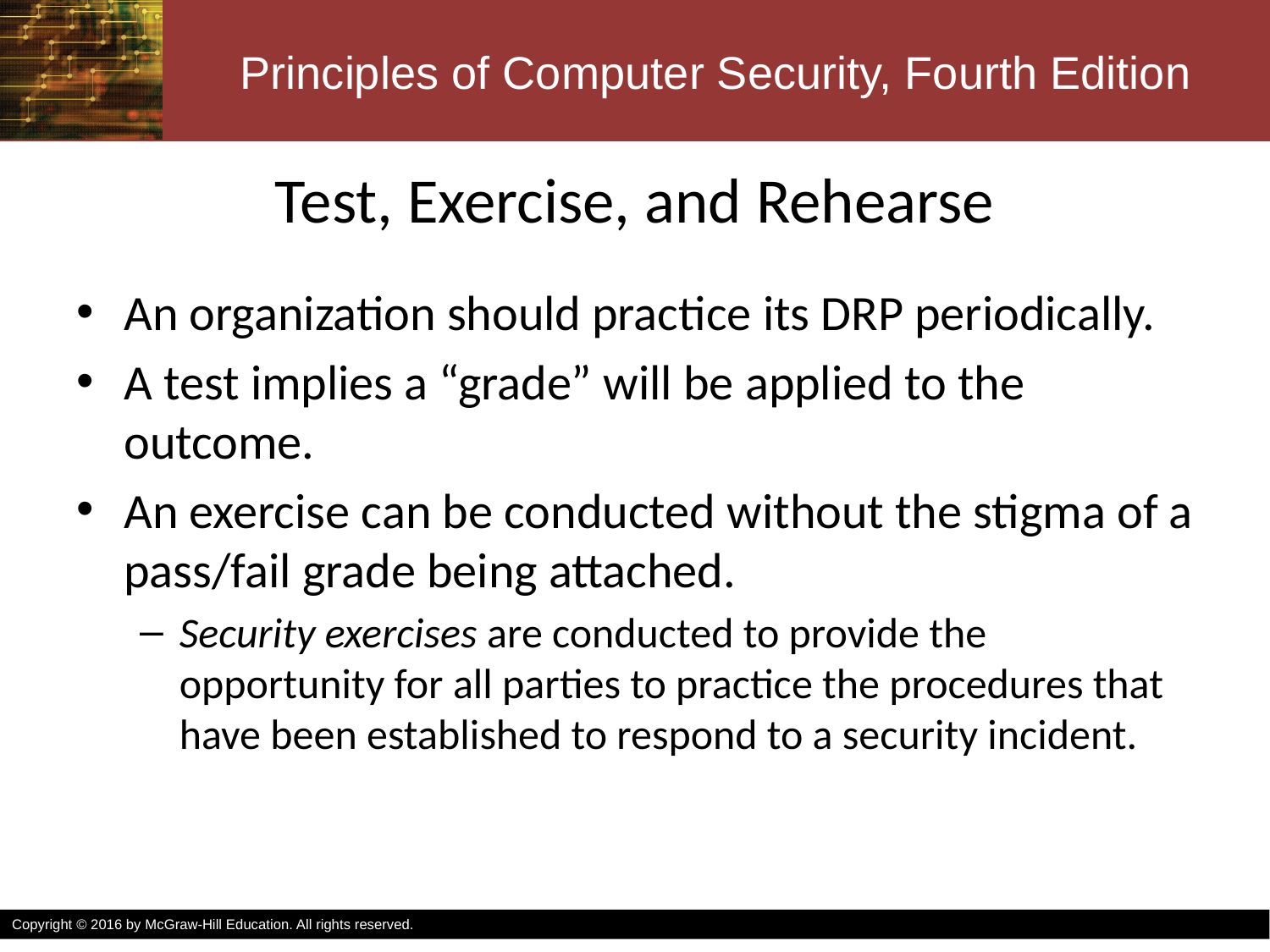

# Test, Exercise, and Rehearse
An organization should practice its DRP periodically.
A test implies a “grade” will be applied to the outcome.
An exercise can be conducted without the stigma of a pass/fail grade being attached.
Security exercises are conducted to provide the opportunity for all parties to practice the procedures that have been established to respond to a security incident.